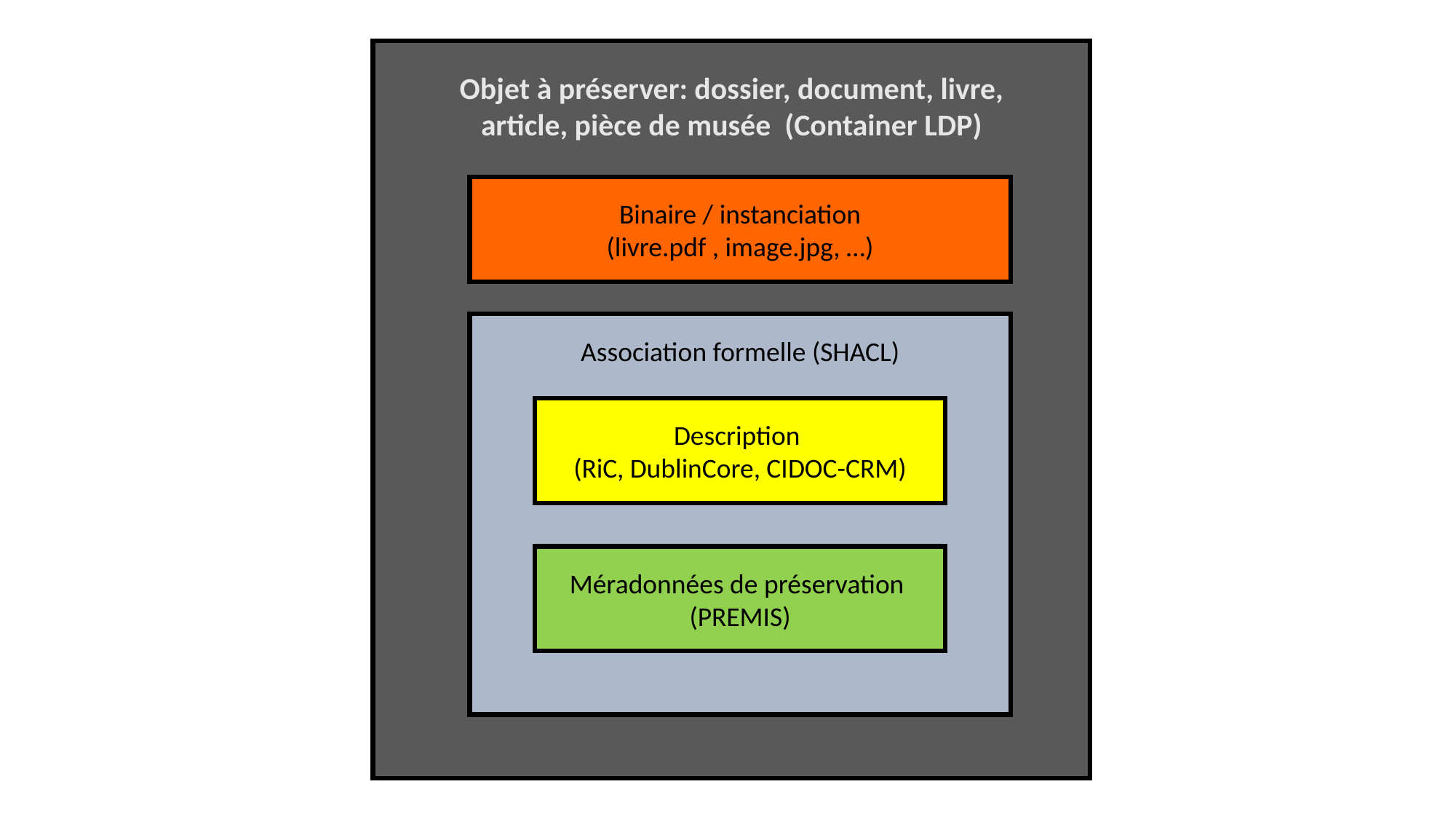

Objet à préserver: dossier, document, livre,
article, pièce de musée  (Container LDP)

Binaire / instanciation
(livre.pdf , image.jpg, …)
Association formelle (SHACL)

Description
(RiC, DublinCore, CIDOC-CRM)
Méradonnées de préservation
(PREMIS)